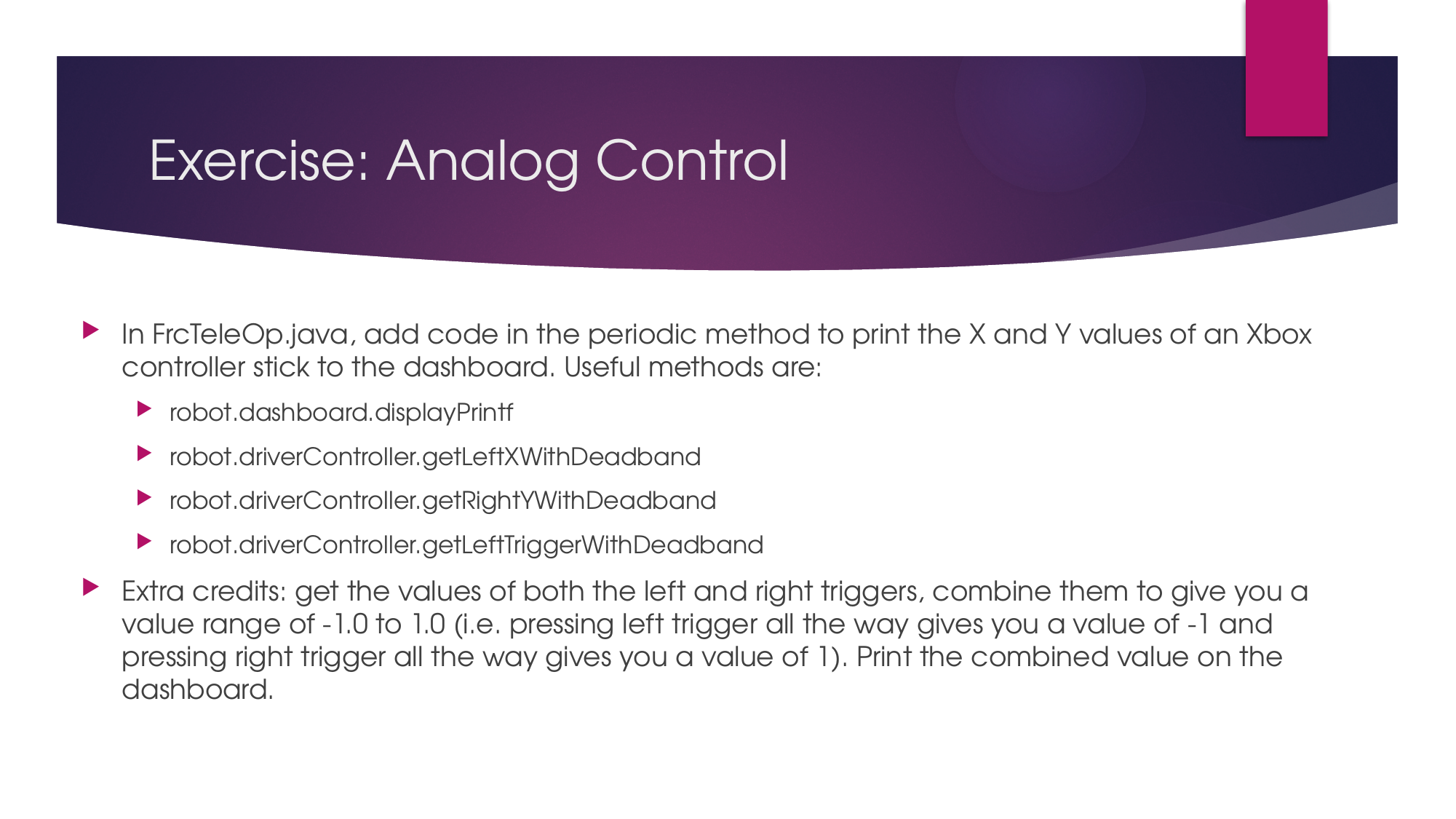

# Exercise: Analog Control
In FrcTeleOp.java, add code in the periodic method to print the X and Y values of an Xbox controller stick to the dashboard. Useful methods are:
robot.dashboard.displayPrintf
robot.driverController.getLeftXWithDeadband
robot.driverController.getRightYWithDeadband
robot.driverController.getLeftTriggerWithDeadband
Extra credits: get the values of both the left and right triggers, combine them to give you a value range of -1.0 to 1.0 (i.e. pressing left trigger all the way gives you a value of -1 and pressing right trigger all the way gives you a value of 1). Print the combined value on the dashboard.